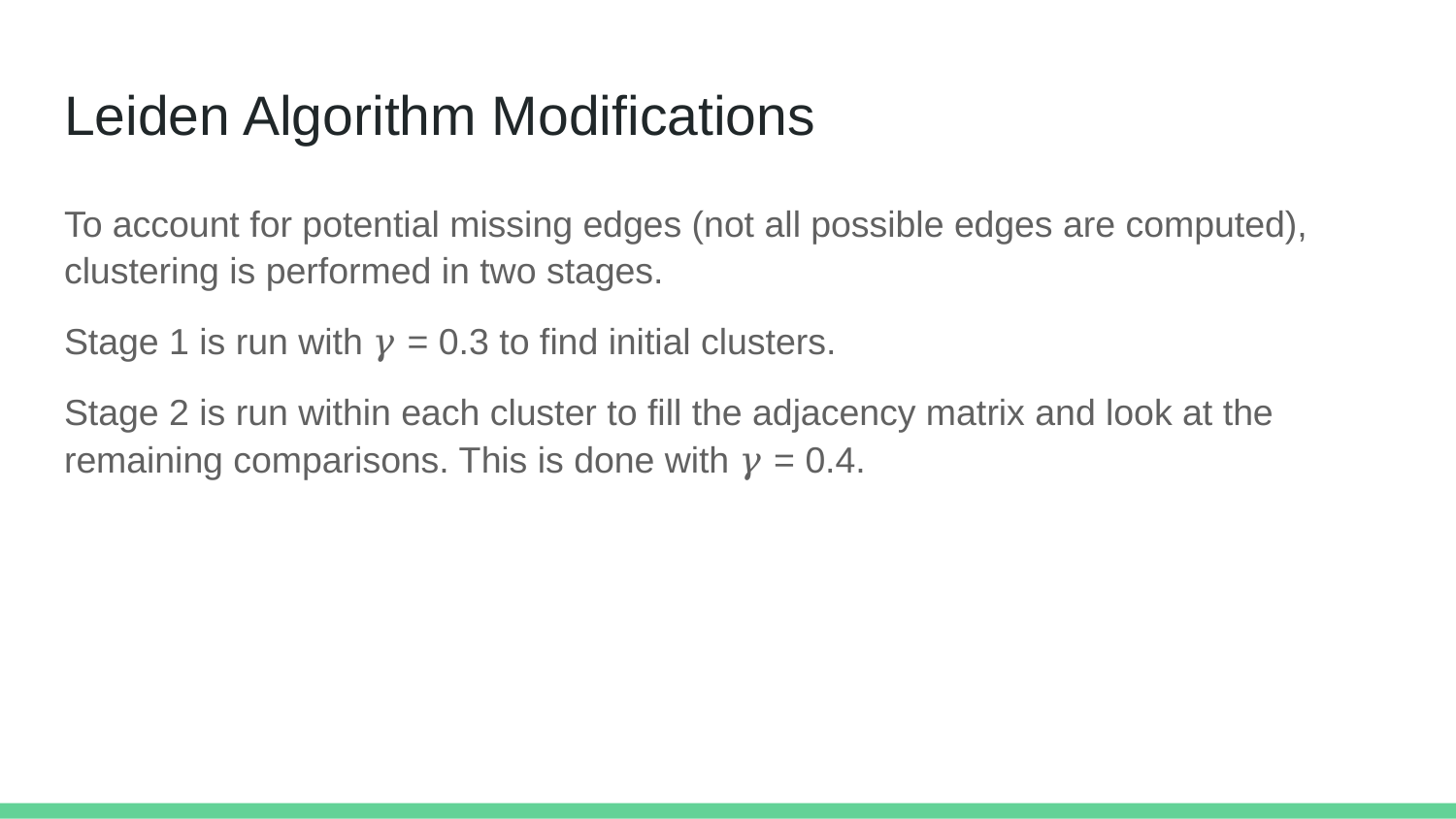

# Leiden Algorithm Modifications
To account for potential missing edges (not all possible edges are computed), clustering is performed in two stages.
Stage 1 is run with 𝛾 = 0.3 to find initial clusters.
Stage 2 is run within each cluster to fill the adjacency matrix and look at the remaining comparisons. This is done with 𝛾 = 0.4.